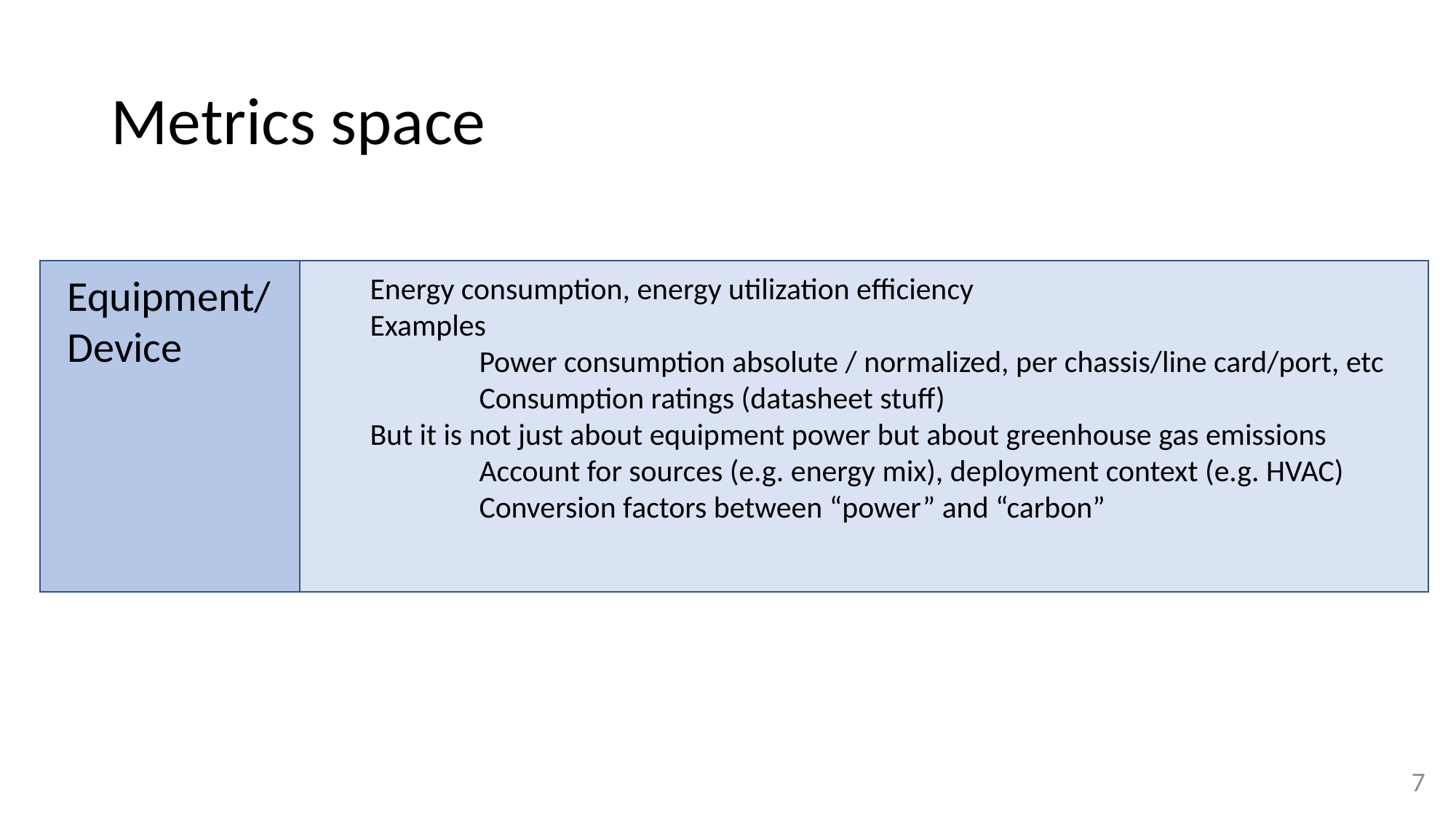

# Metrics space

Equipment/
Device
Energy consumption, energy utilization efficiency
Examples
	Power consumption absolute / normalized, per chassis/line card/port, etc
	Consumption ratings (datasheet stuff)
But it is not just about equipment power but about greenhouse gas emissions
	Account for sources (e.g. energy mix), deployment context (e.g. HVAC)
	Conversion factors between “power” and “carbon”

7